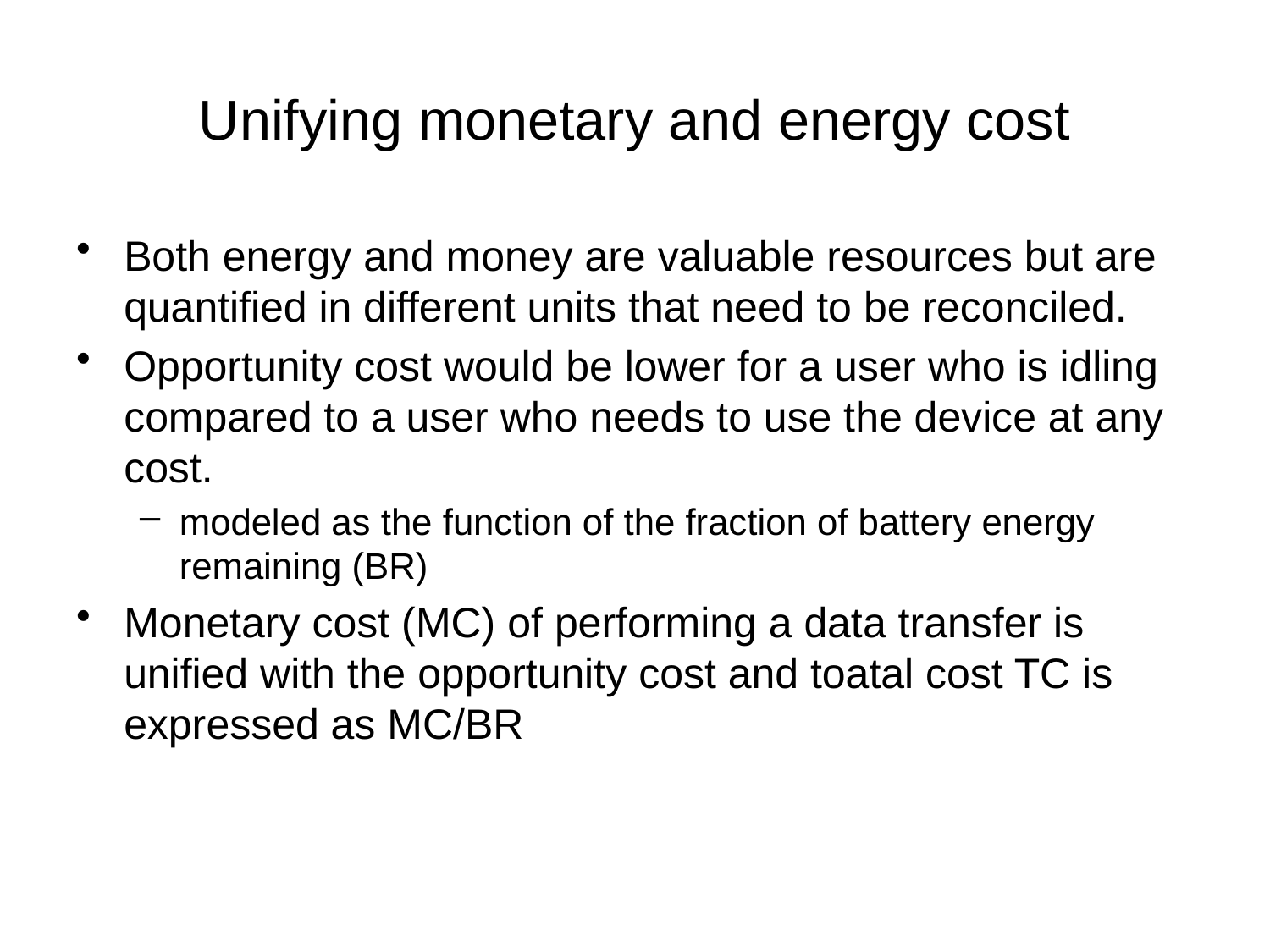

# Unifying monetary and energy cost
Both energy and money are valuable resources but are quantified in different units that need to be reconciled.
Opportunity cost would be lower for a user who is idling compared to a user who needs to use the device at any cost.
modeled as the function of the fraction of battery energy remaining (BR)
Monetary cost (MC) of performing a data transfer is unified with the opportunity cost and toatal cost TC is expressed as MC/BR